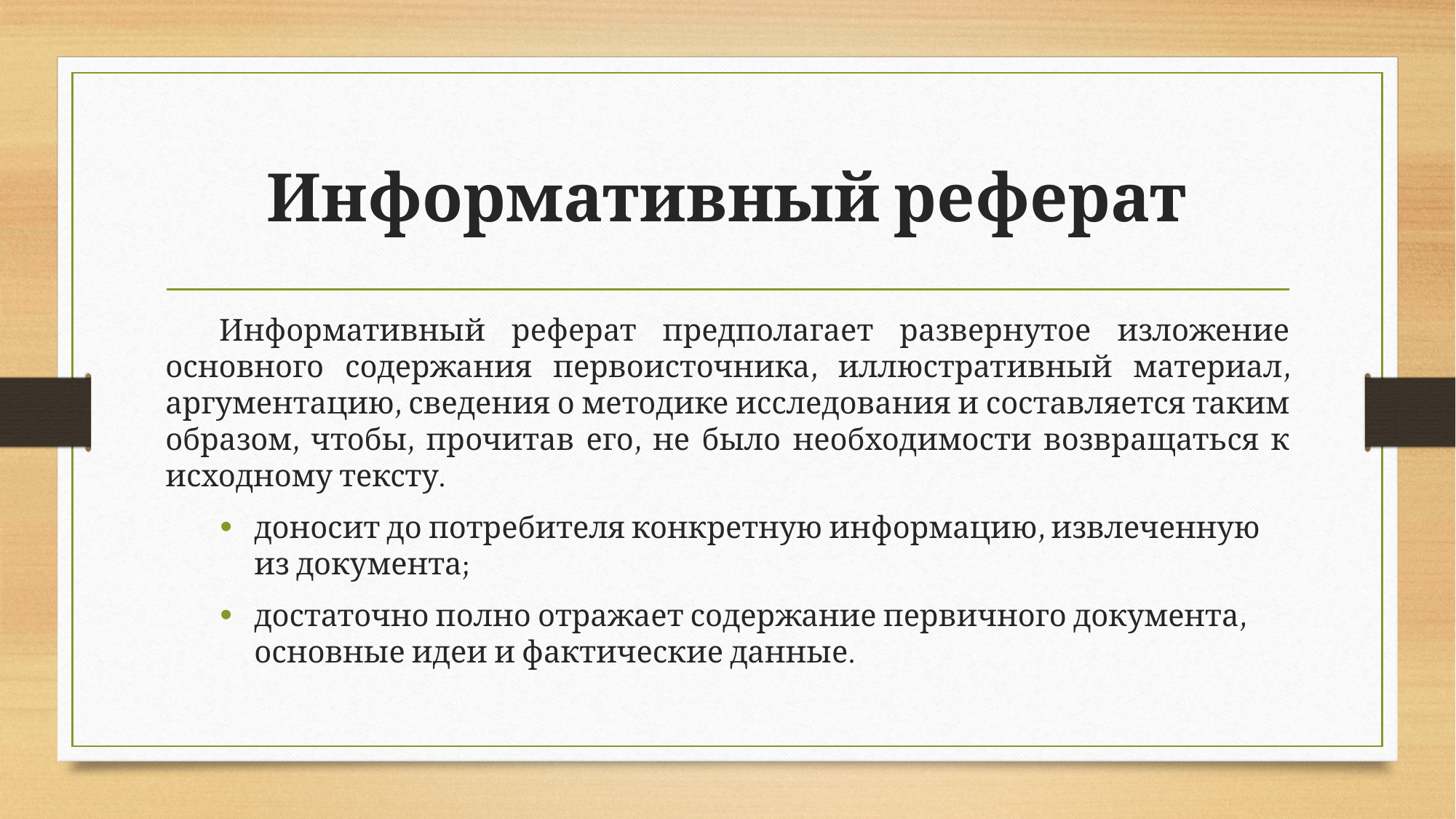

# Информативный реферат
Информативный реферат предполагает развернутое изложение основного содержания первоисточника, иллюстративный материал, аргументацию, сведения о методике исследования и составляется таким образом, чтобы, прочитав его, не было необходимости возвращаться к исходному тексту.
доносит до потребителя конкретную информацию, извлеченную из документа;
достаточно полно отражает содержание первичного документа, основные идеи и фактические данные.